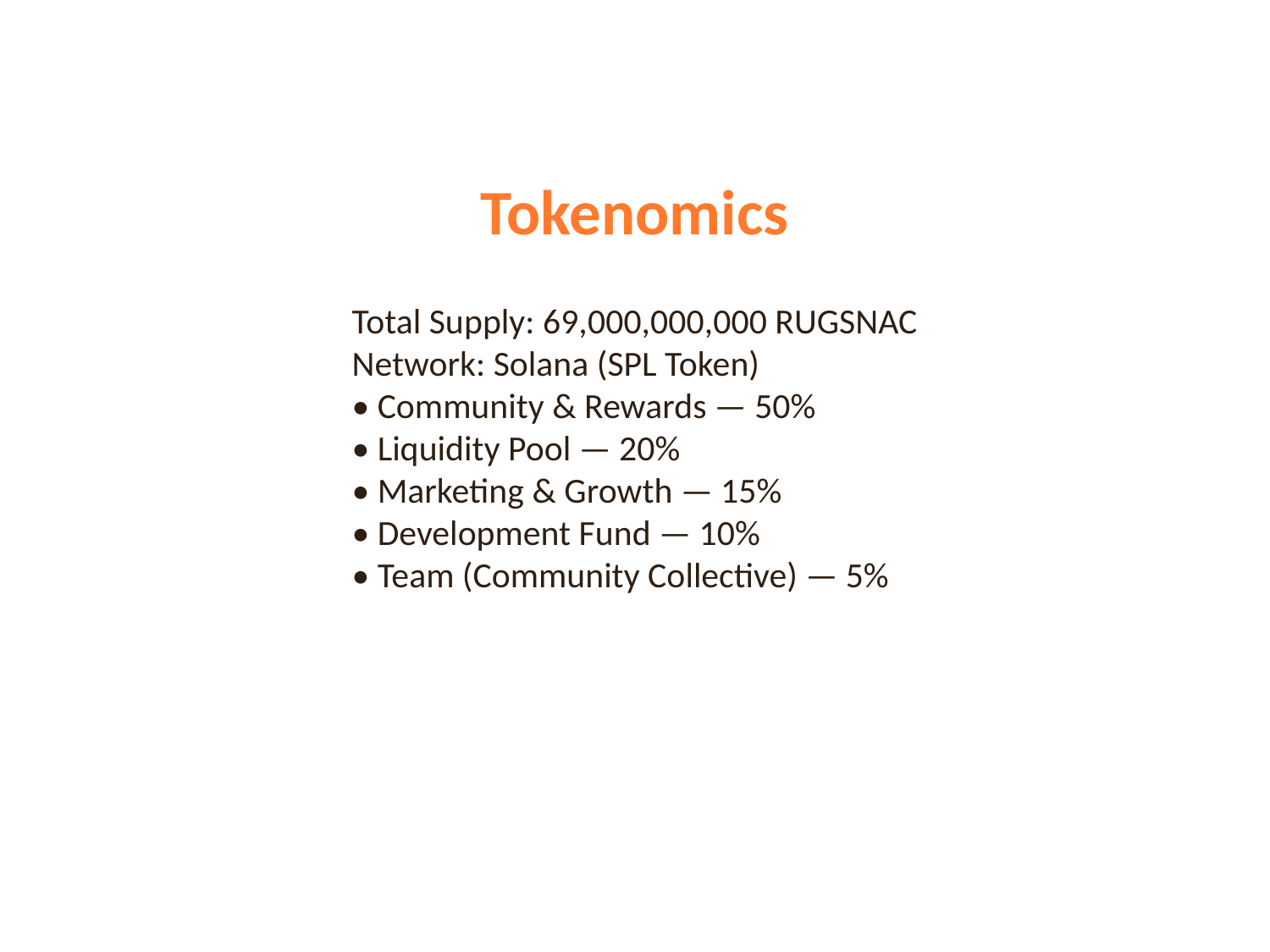

Tokenomics

Total Supply: 69,000,000,000 RUGSNAC
Network: Solana (SPL Token)
• Community & Rewards — 50%
• Liquidity Pool — 20%
• Marketing & Growth — 15%
• Development Fund — 10%
• Team (Community Collective) — 5%